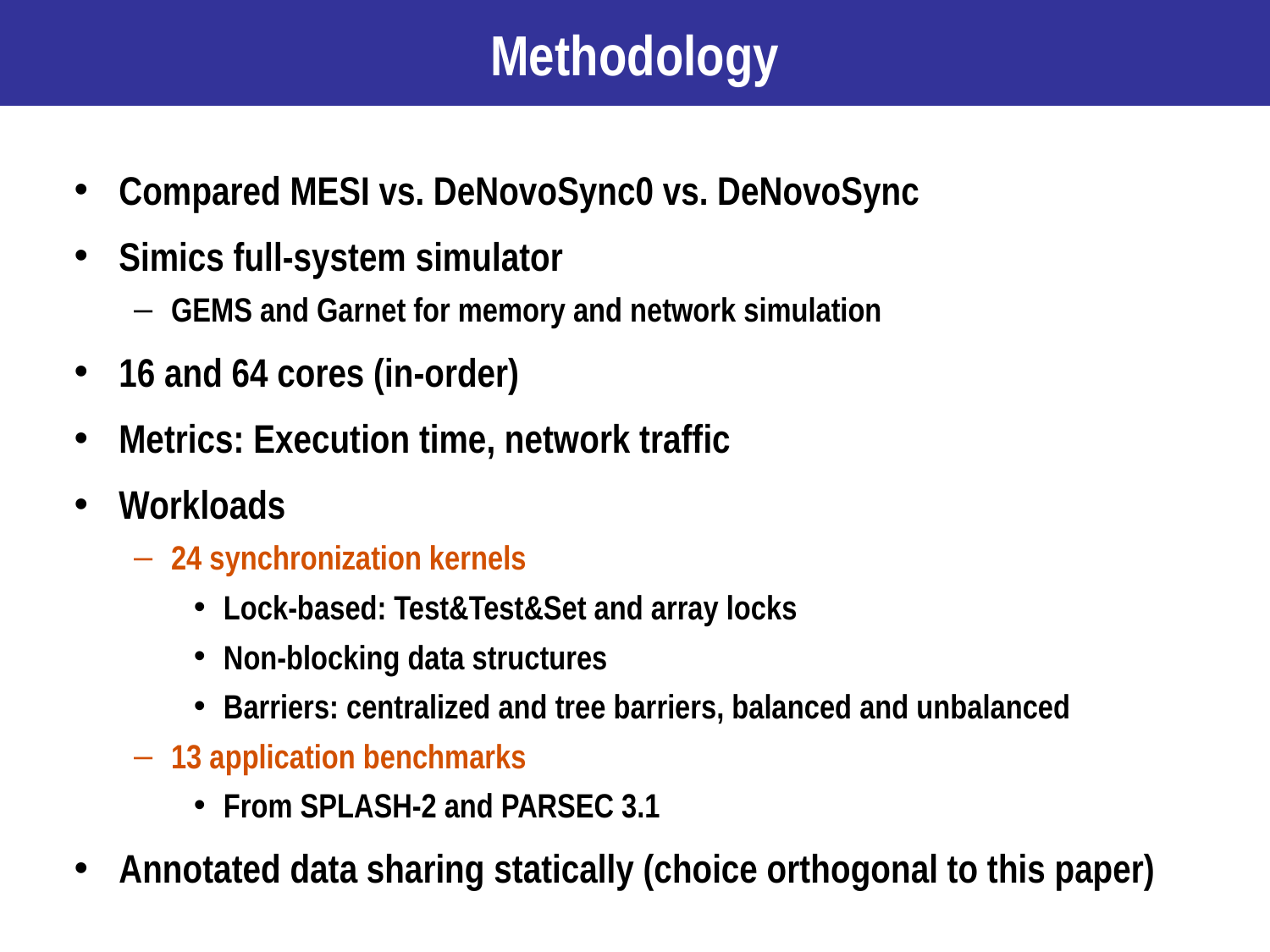

# Methodology
Compared MESI vs. DeNovoSync0 vs. DeNovoSync
Simics full-system simulator
GEMS and Garnet for memory and network simulation
16 and 64 cores (in-order)
Metrics: Execution time, network traffic
Workloads
24 synchronization kernels
Lock-based: Test&Test&Set and array locks
Non-blocking data structures
Barriers: centralized and tree barriers, balanced and unbalanced
13 application benchmarks
From SPLASH-2 and PARSEC 3.1
Annotated data sharing statically (choice orthogonal to this paper)

28